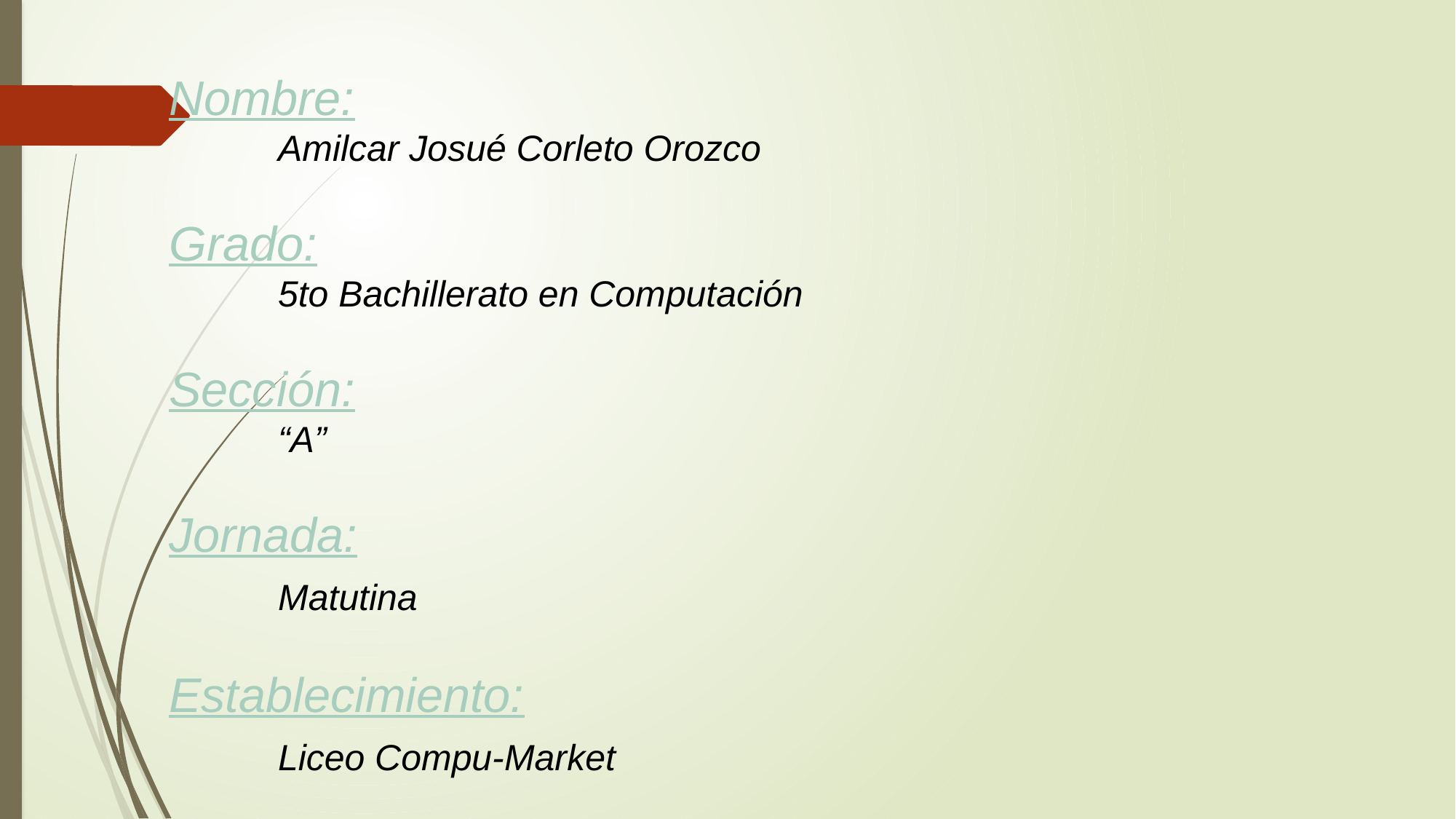

Nombre:
	Amilcar Josué Corleto Orozco

Grado:
	5to Bachillerato en Computación

Sección:
	“A”

Jornada:
	Matutina

Establecimiento:
	Liceo Compu-Market